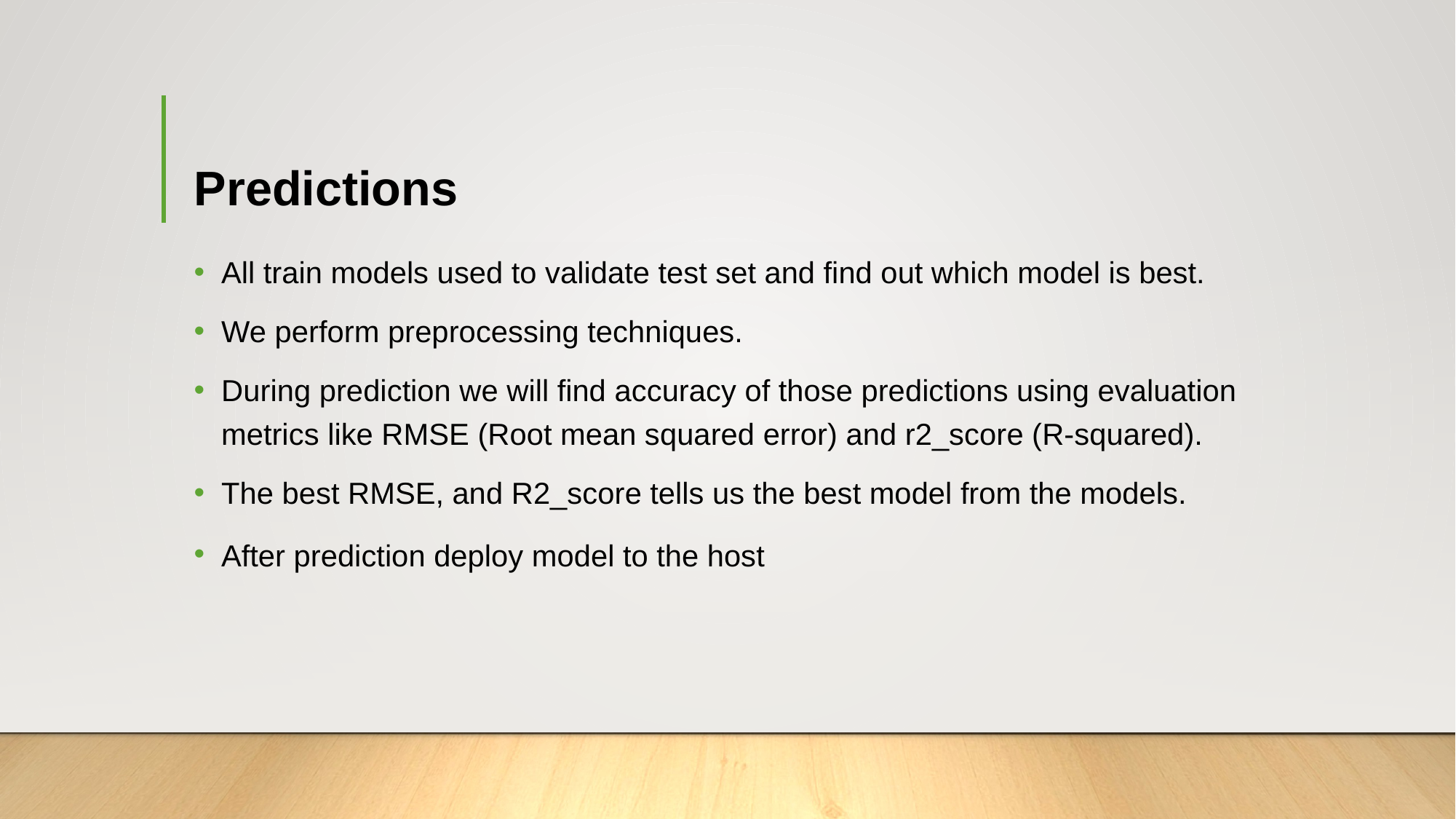

# Predictions
All train models used to validate test set and find out which model is best.
We perform preprocessing techniques.
During prediction we will find accuracy of those predictions using evaluation metrics like RMSE (Root mean squared error) and r2_score (R-squared).
The best RMSE, and R2_score tells us the best model from the models.
After prediction deploy model to the host